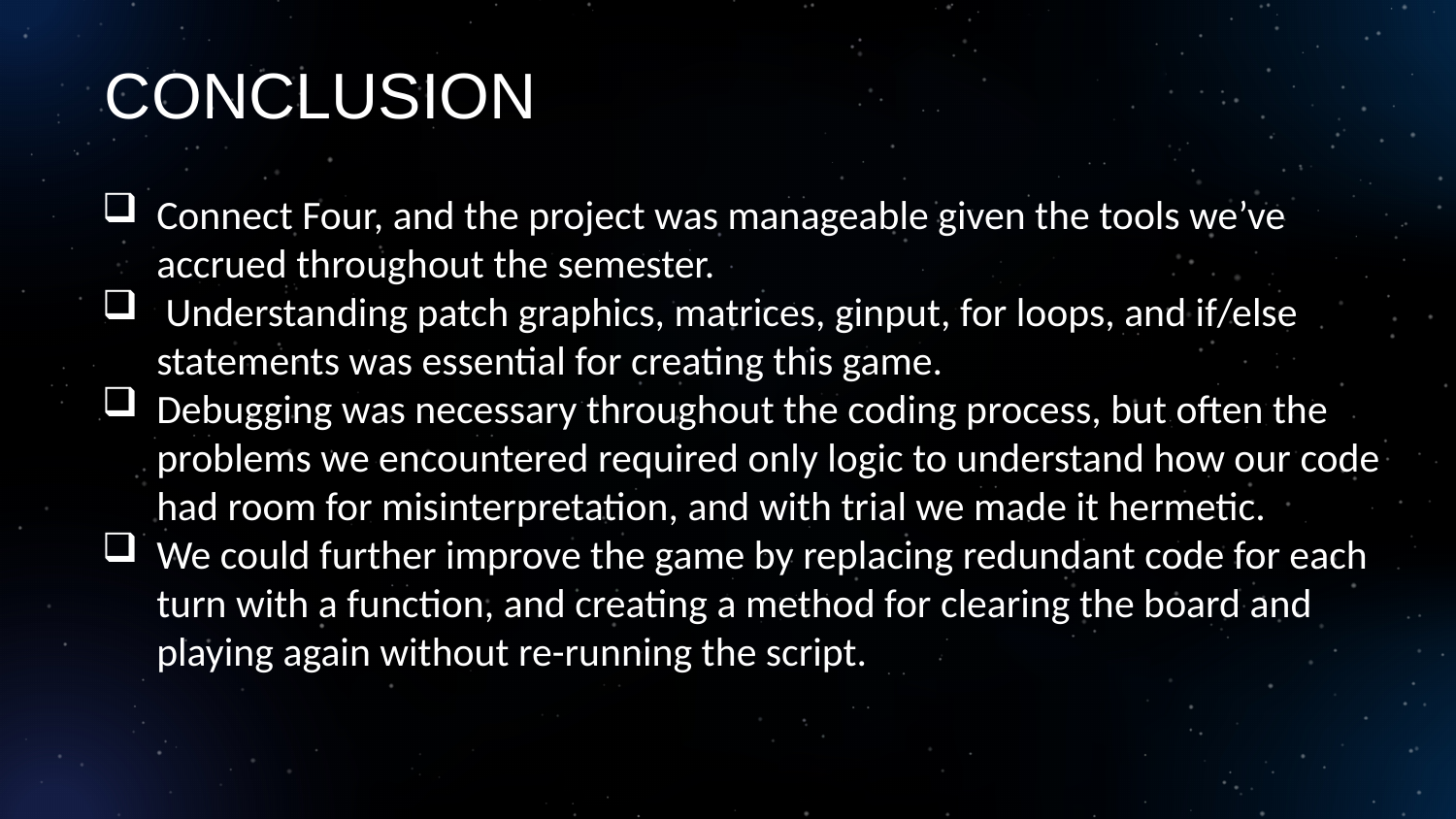

CONCLUSION
Connect Four, and the project was manageable given the tools we’ve accrued throughout the semester.
 Understanding patch graphics, matrices, ginput, for loops, and if/else statements was essential for creating this game.
Debugging was necessary throughout the coding process, but often the problems we encountered required only logic to understand how our code had room for misinterpretation, and with trial we made it hermetic.
We could further improve the game by replacing redundant code for each turn with a function, and creating a method for clearing the board and playing again without re-running the script.